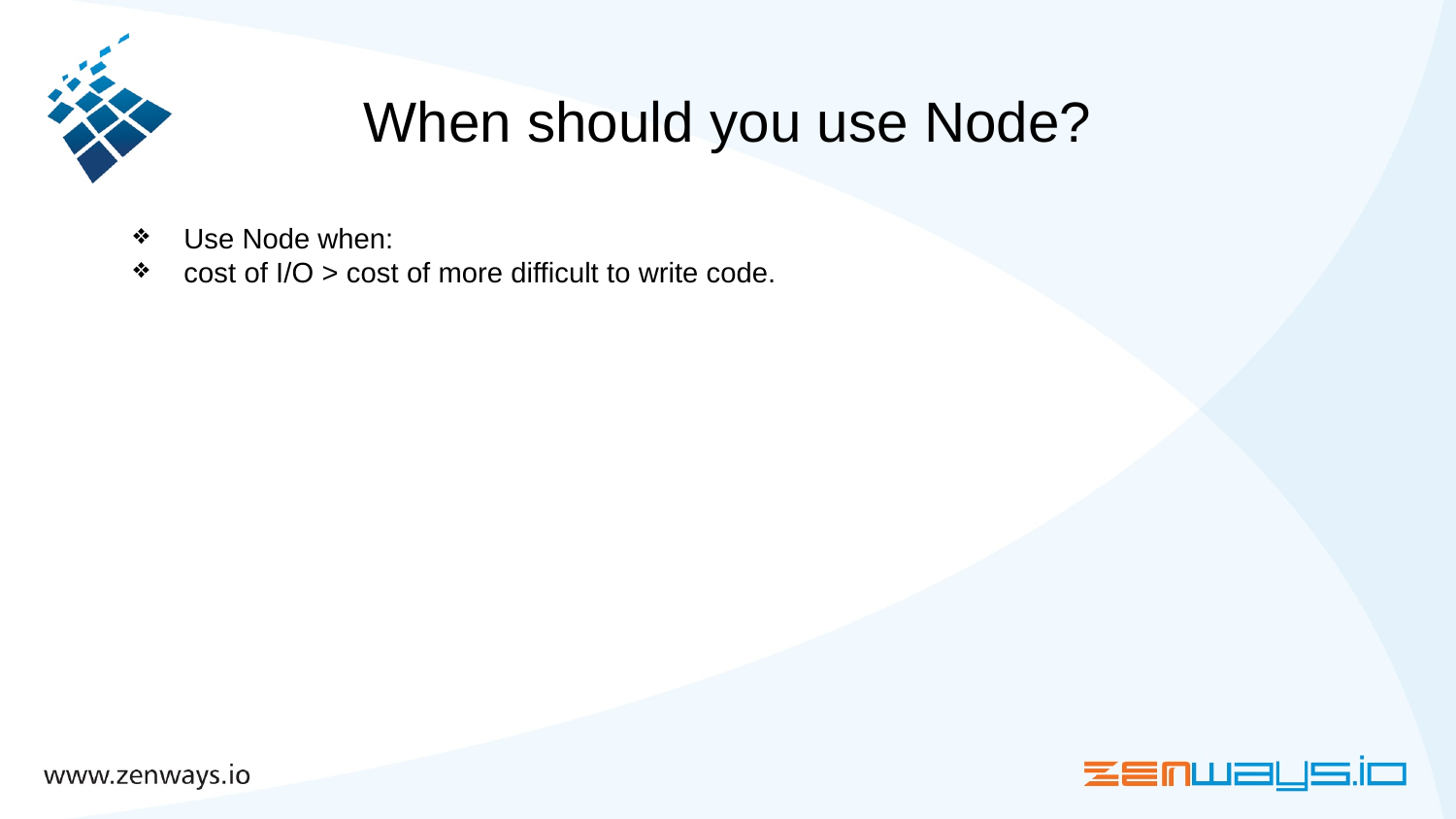

# When should you use Node?

Use Node when:
cost of I/O > cost of more difficult to write code.